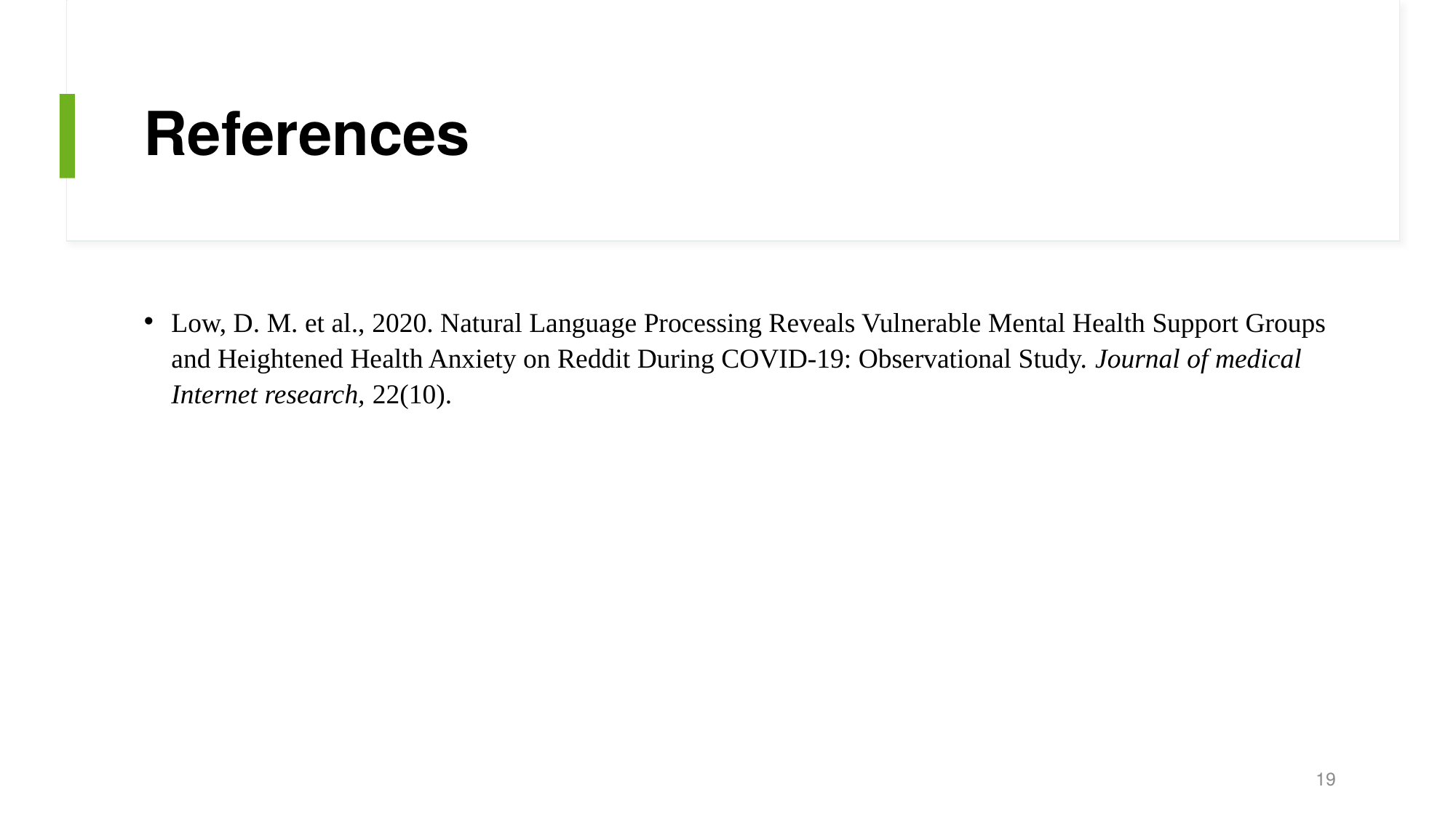

# References
Low, D. M. et al., 2020. Natural Language Processing Reveals Vulnerable Mental Health Support Groups and Heightened Health Anxiety on Reddit During COVID-19: Observational Study. Journal of medical Internet research, 22(10).

19